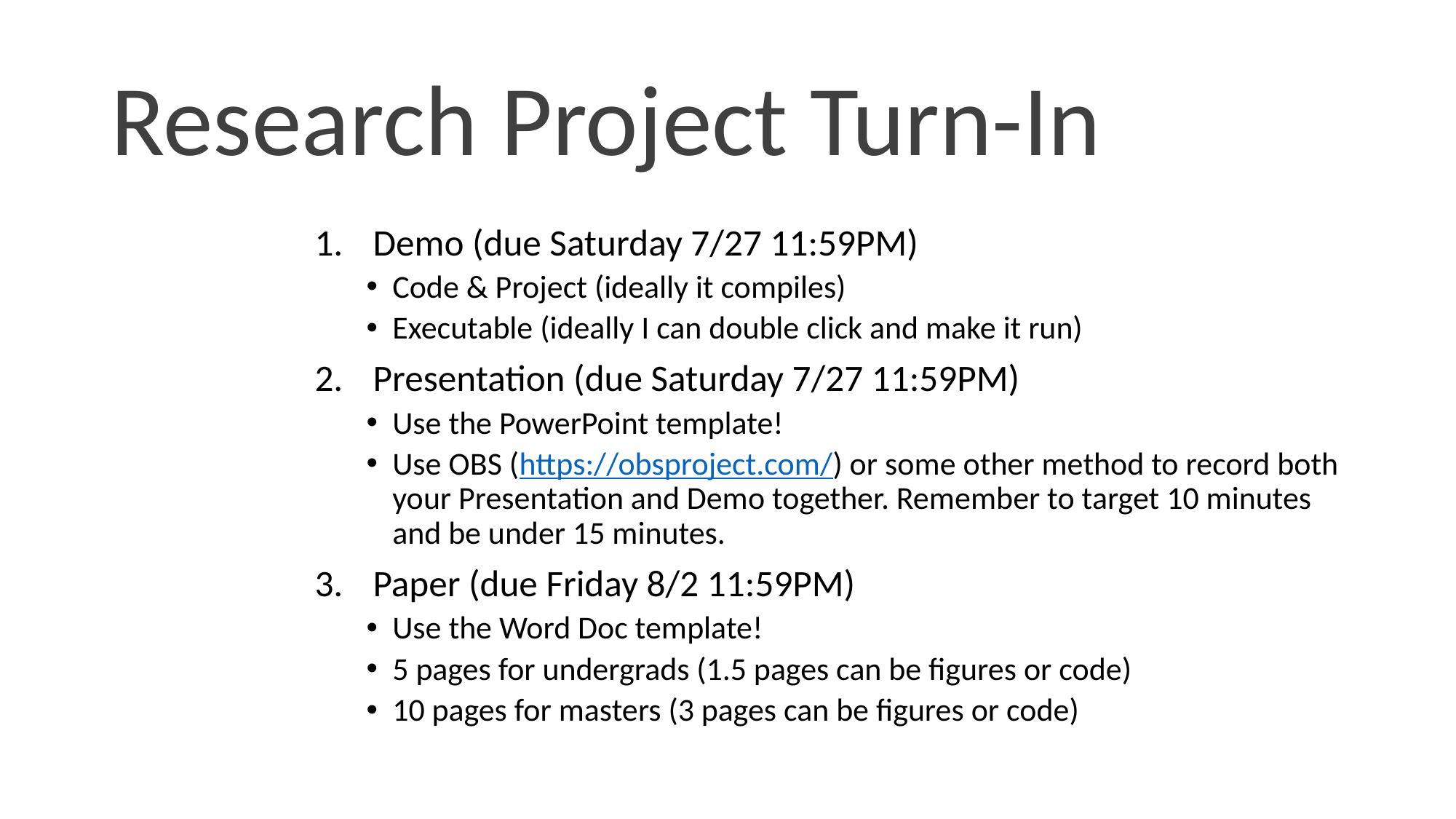

# Research Project Turn-In
Demo (due Saturday 7/27 11:59PM)
Code & Project (ideally it compiles)
Executable (ideally I can double click and make it run)
Presentation (due Saturday 7/27 11:59PM)
Use the PowerPoint template!
Use OBS (https://obsproject.com/) or some other method to record both your Presentation and Demo together. Remember to target 10 minutes and be under 15 minutes.
Paper (due Friday 8/2 11:59PM)
Use the Word Doc template!
5 pages for undergrads (1.5 pages can be figures or code)
10 pages for masters (3 pages can be figures or code)